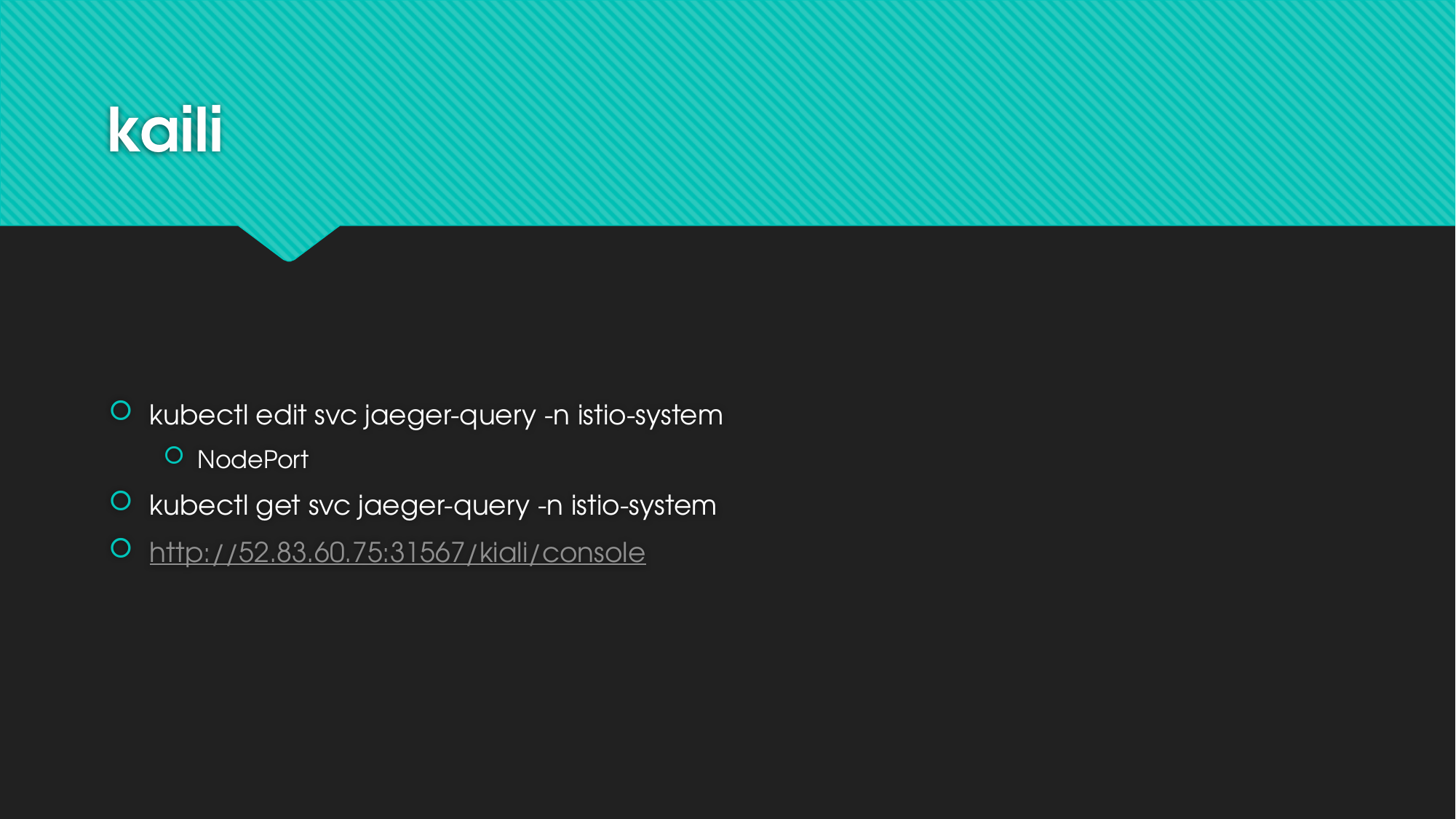

# kaili
kubectl edit svc jaeger-query -n istio-system
NodePort
kubectl get svc jaeger-query -n istio-system
http://52.83.60.75:31567/kiali/console